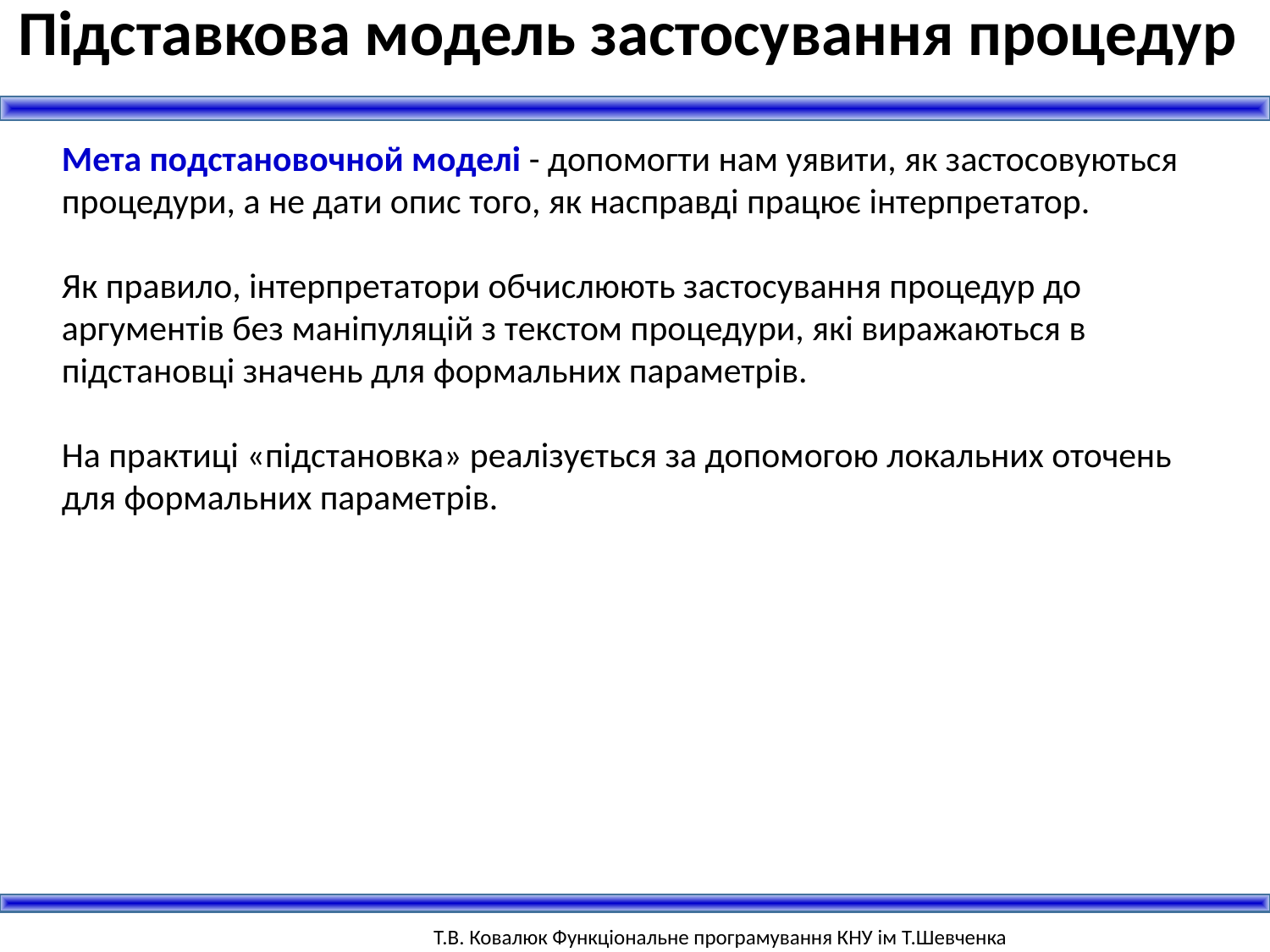

Підставкова модель застосування процедур
Мета подстановочной моделі - допомогти нам уявити, як застосовуються процедури, а не дати опис того, як насправді працює інтерпретатор.

Як правило, інтерпретатори обчислюють застосування процедур до аргументів без маніпуляцій з текстом процедури, які виражаються в підстановці значень для формальних параметрів.

На практиці «підстановка» реалізується за допомогою локальних оточень для формальних параметрів.